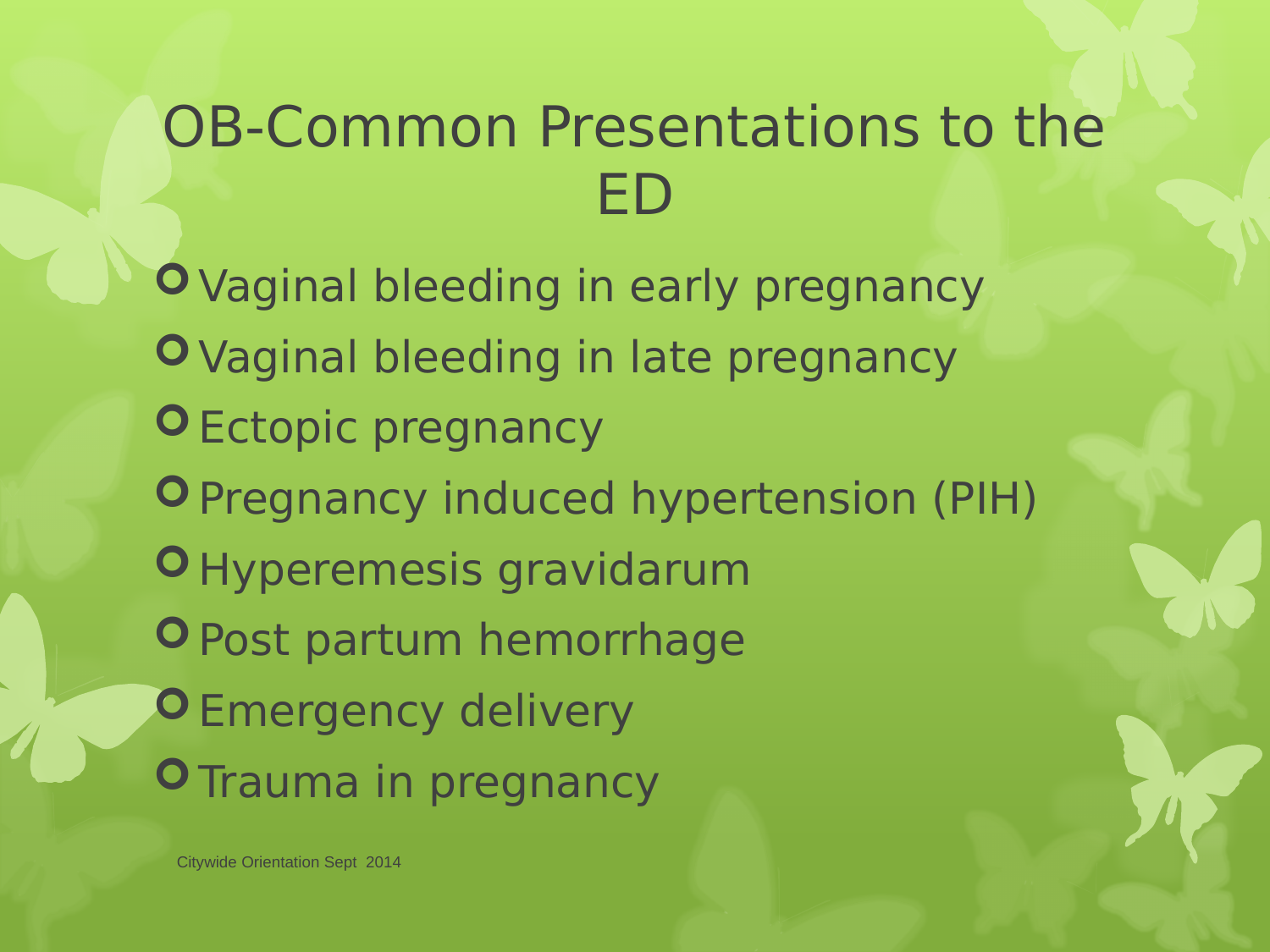

# OB-Common Presentations to the ED
Vaginal bleeding in early pregnancy
Vaginal bleeding in late pregnancy
Ectopic pregnancy
Pregnancy induced hypertension (PIH)
Hyperemesis gravidarum
Post partum hemorrhage
Emergency delivery
Trauma in pregnancy
Citywide Orientation Sept  2014